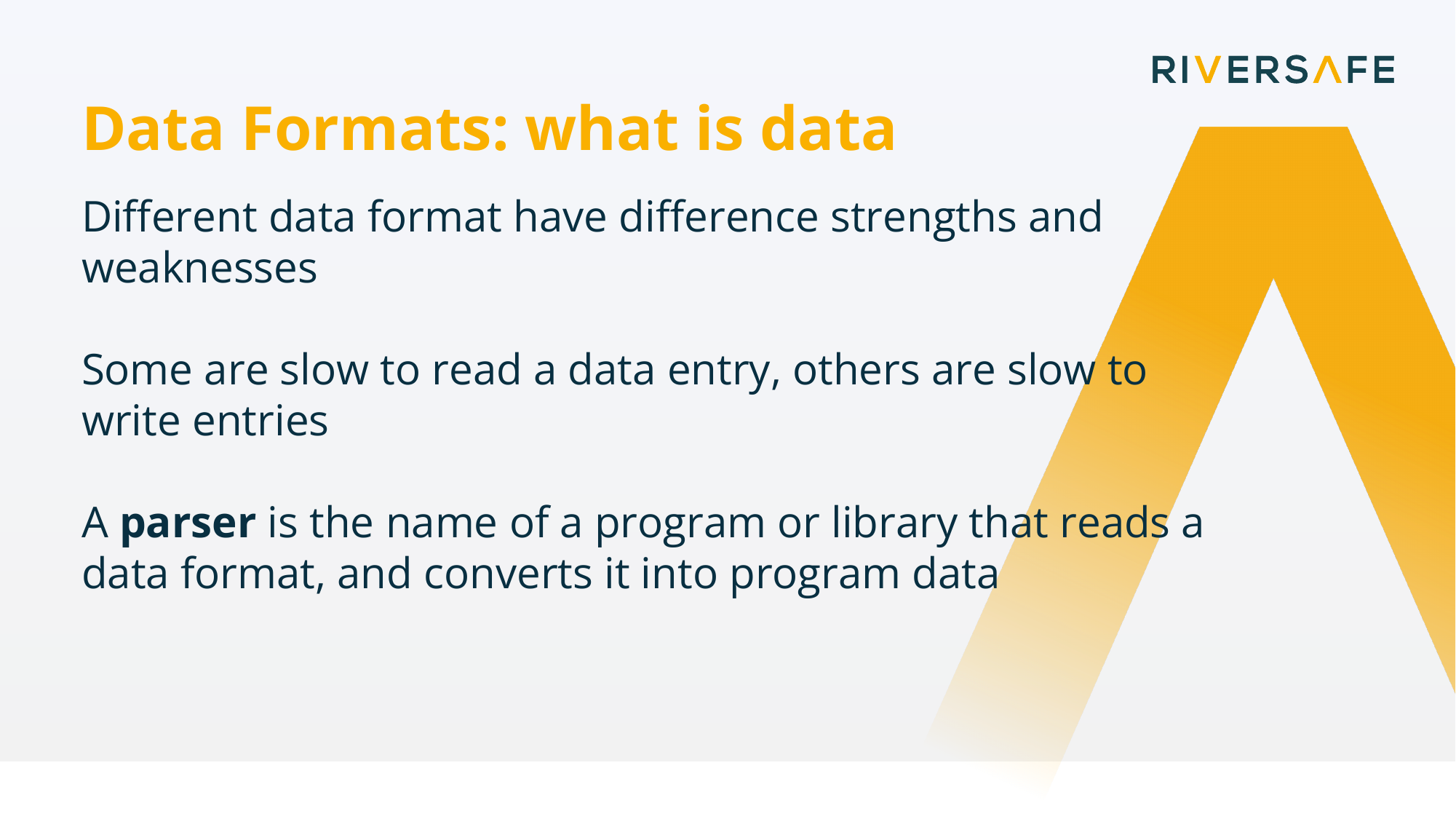

Data Formats: what is data
Different data format have difference strengths and weaknesses

Some are slow to read a data entry, others are slow to write entries

A parser is the name of a program or library that reads a data format, and converts it into program data